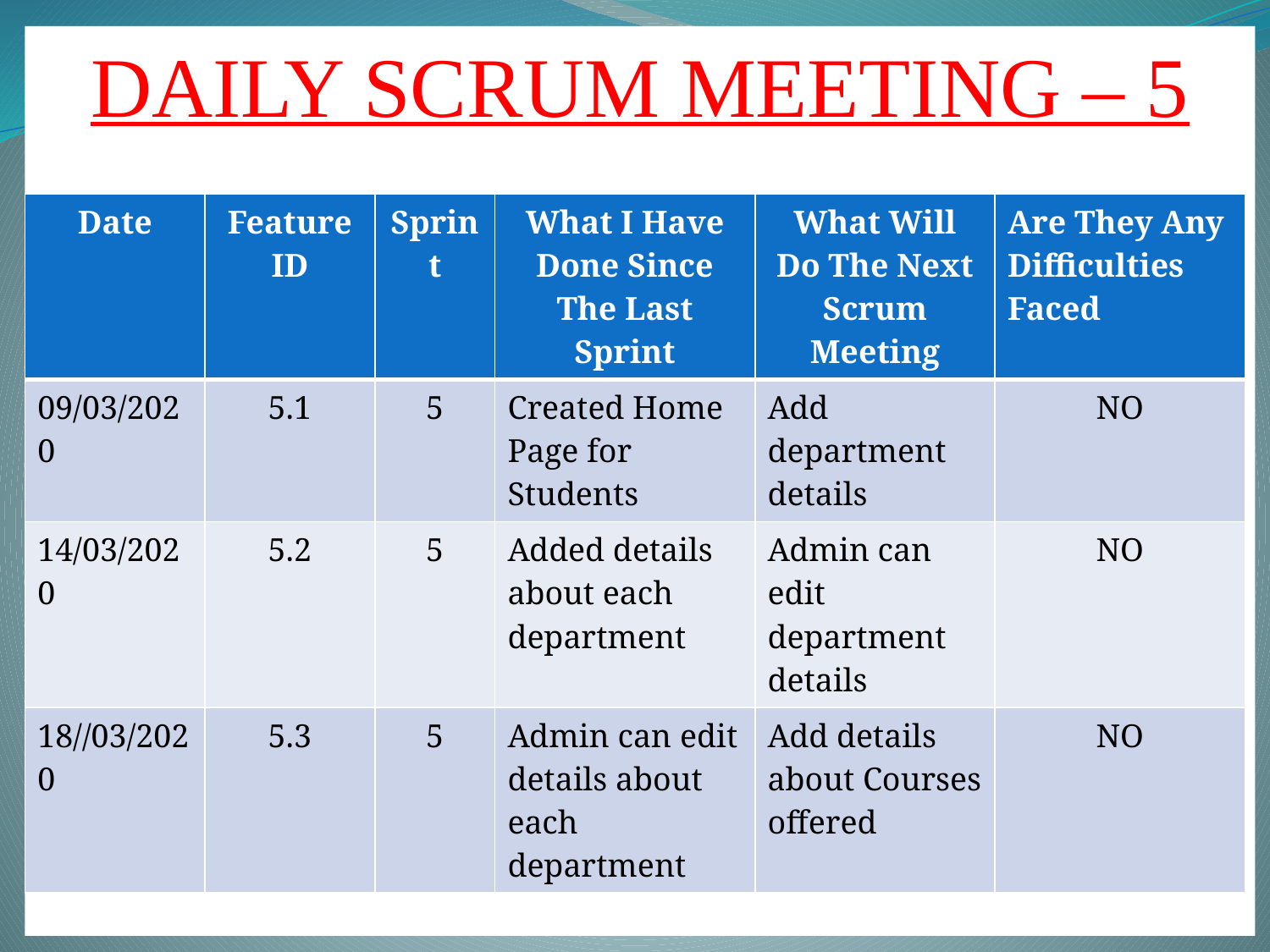

DAILY SCRUM MEETING – 5

| Date | Feature ID | Sprint | What I Have Done Since The Last Sprint | What Will Do The Next Scrum Meeting | Are They Any Difficulties Faced |
| --- | --- | --- | --- | --- | --- |
| 09/03/2020 | 5.1 | 5 | Created Home Page for Students | Add department details | NO |
| 14/03/2020 | 5.2 | 5 | Added details about each department | Admin can edit department details | NO |
| 18//03/2020 | 5.3 | 5 | Admin can edit details about each department | Add details about Courses offered | NO |